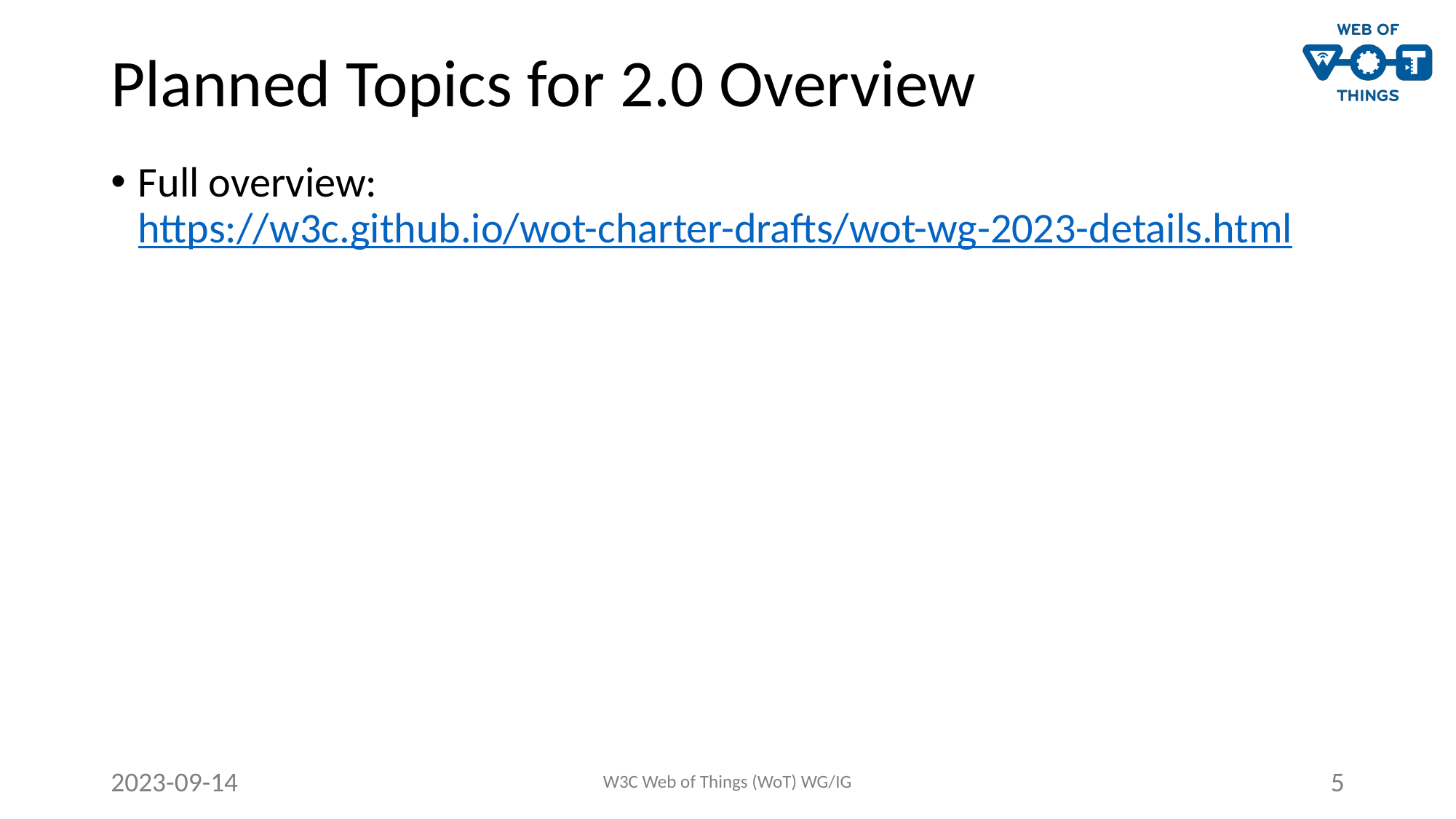

# Planned Topics for 2.0 Overview
Full overview: https://w3c.github.io/wot-charter-drafts/wot-wg-2023-details.html

2023-09-14
W3C Web of Things (WoT) WG/IG
5